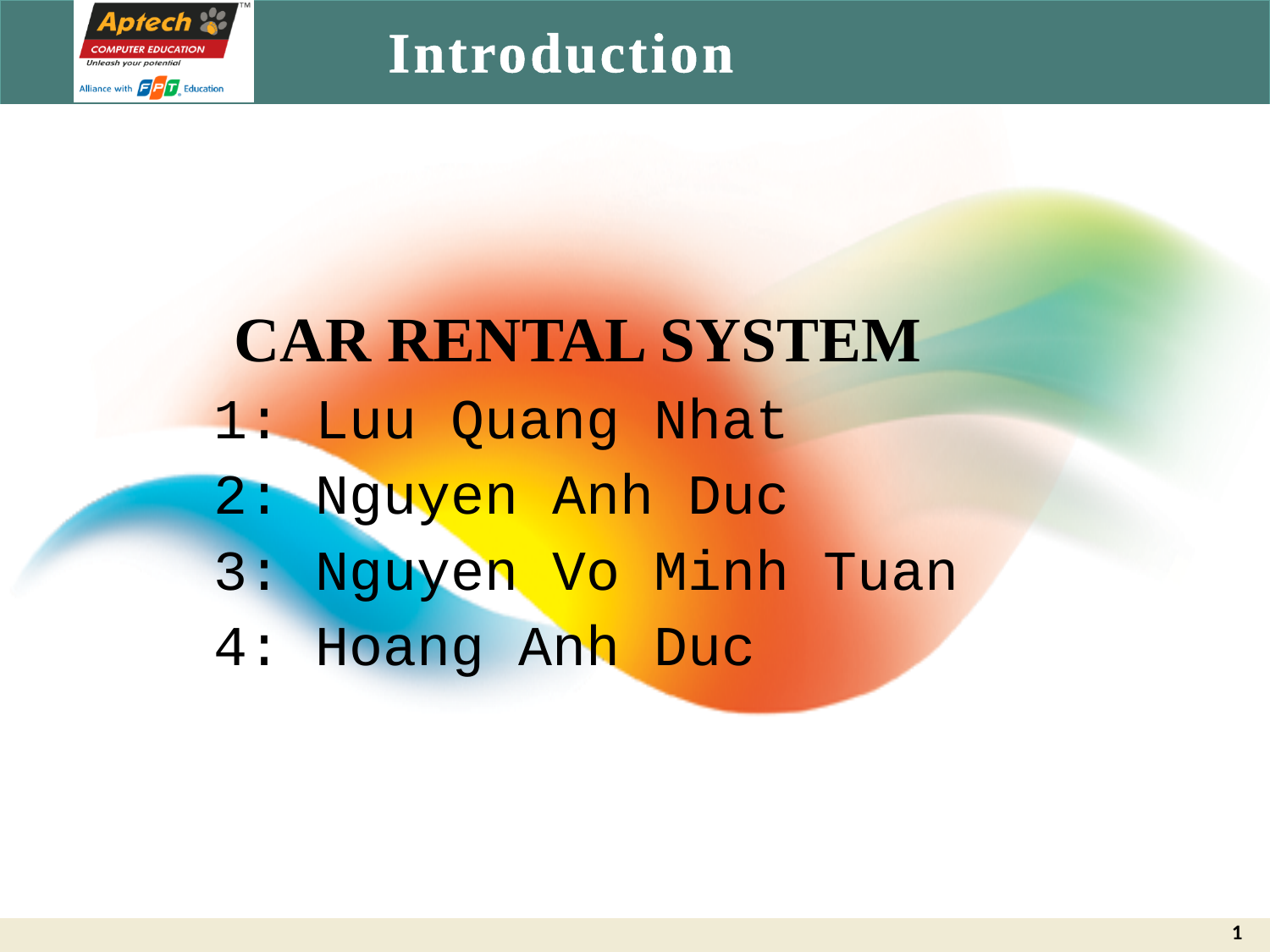

# Introduction

            CAR RENTAL SYSTEM
	1: Luu Quang Nhat
	2: Nguyen Anh Duc
	3: Nguyen Vo Minh Tuan
	4: Hoang Anh Duc

Date… Month… Year …...

1